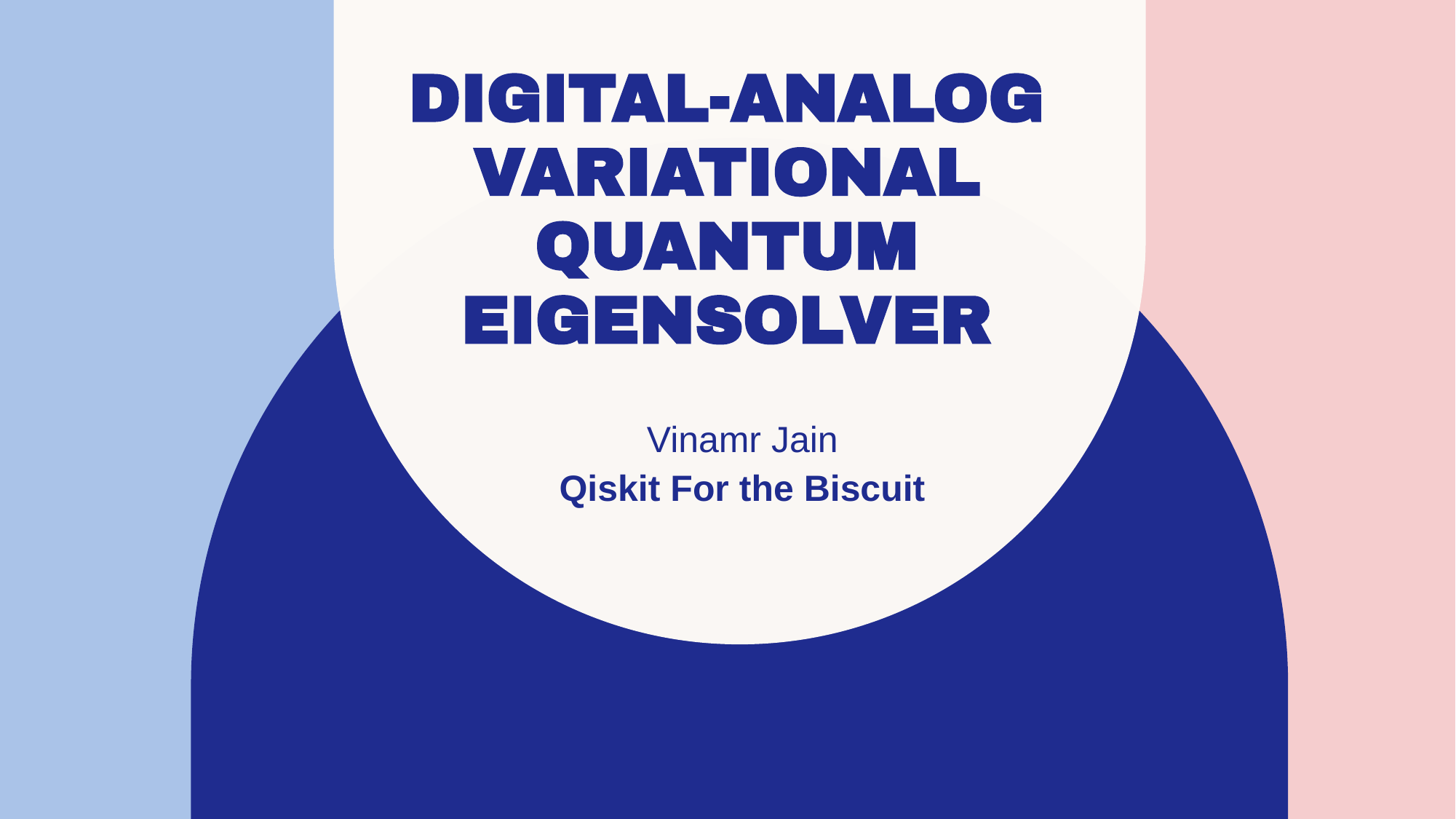

# Digital-ANALOG VARIATIONAL QUANTUM EIGENSOLVER
Vinamr Jain
Qiskit For the Biscuit